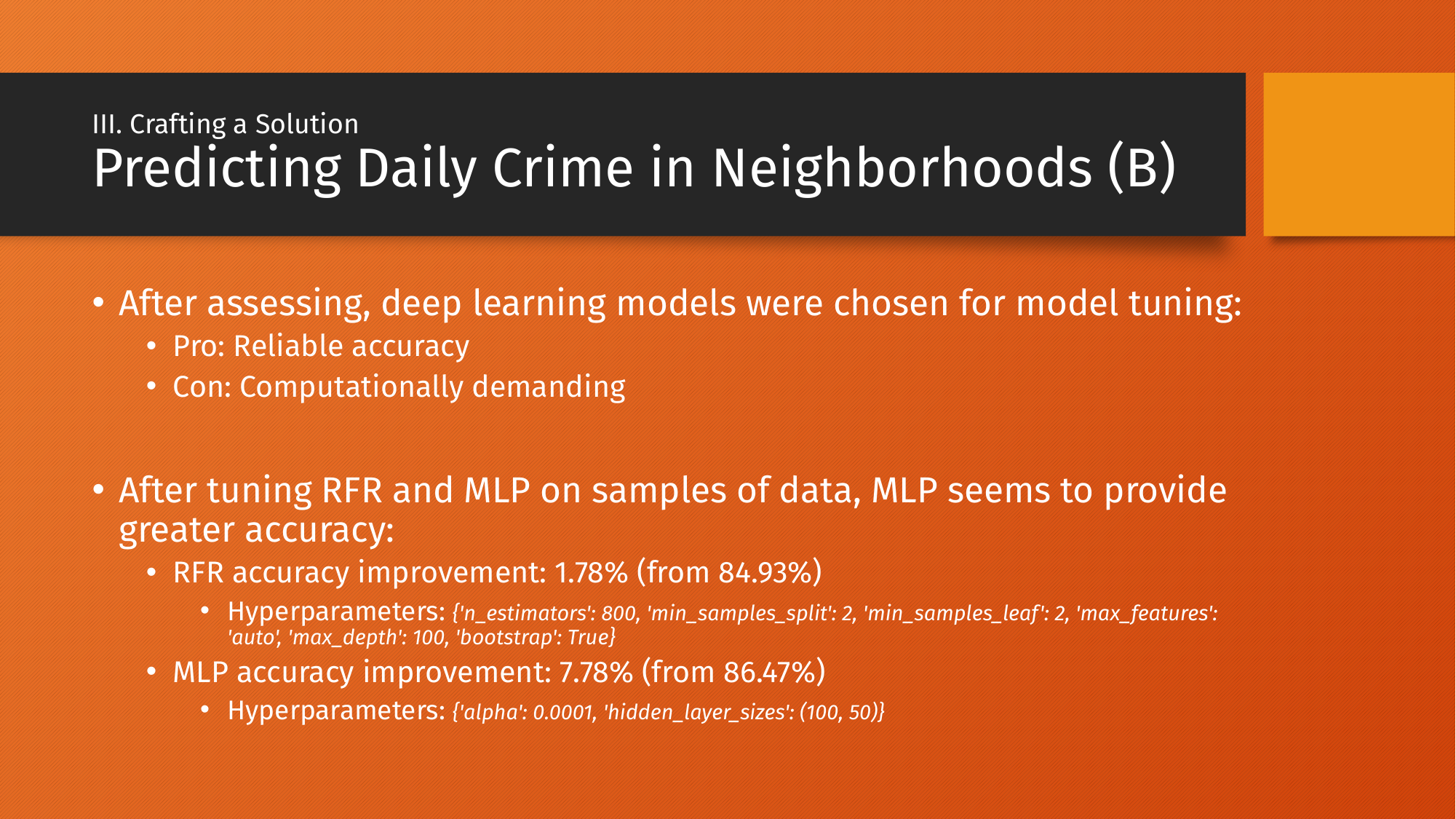

# III. Crafting a Solution Predicting Daily Crime in Neighborhoods (B)
After assessing, deep learning models were chosen for model tuning:
Pro: Reliable accuracy
Con: Computationally demanding

After tuning RFR and MLP on samples of data, MLP seems to provide greater accuracy:
RFR accuracy improvement: 1.78% (from 84.93%)
Hyperparameters: {'n_estimators': 800, 'min_samples_split': 2, 'min_samples_leaf': 2, 'max_features': 'auto', 'max_depth': 100, 'bootstrap': True}
MLP accuracy improvement: 7.78% (from 86.47%)
Hyperparameters: {'alpha': 0.0001, 'hidden_layer_sizes': (100, 50)}